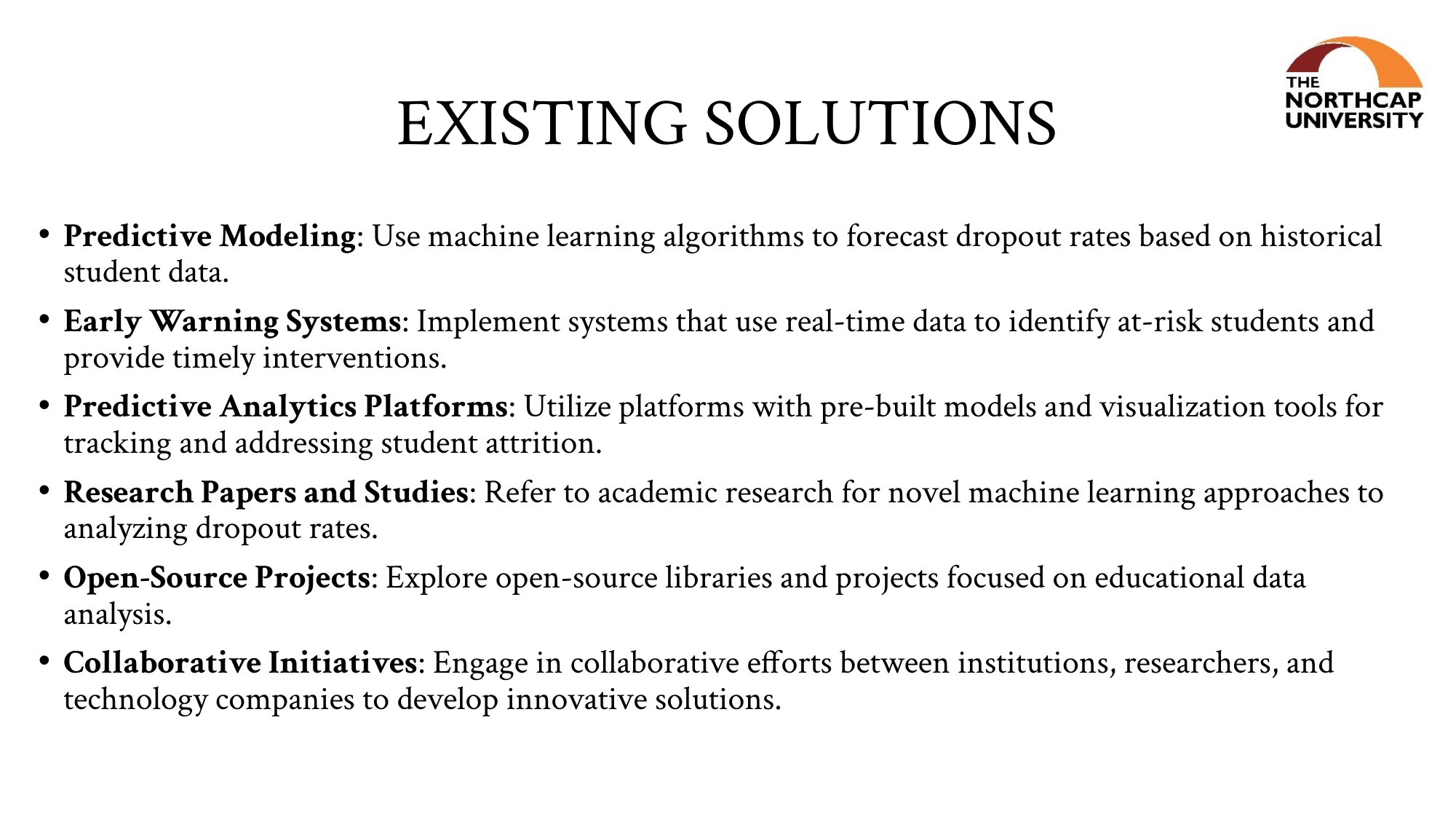

# EXISTING SOLUTIONS
Predictive Modeling: Use machine learning algorithms to forecast dropout rates based on historical student data.
Early Warning Systems: Implement systems that use real-time data to identify at-risk students and provide timely interventions.
Predictive Analytics Platforms: Utilize platforms with pre-built models and visualization tools for tracking and addressing student attrition.
Research Papers and Studies: Refer to academic research for novel machine learning approaches to analyzing dropout rates.
Open-Source Projects: Explore open-source libraries and projects focused on educational data analysis.
Collaborative Initiatives: Engage in collaborative efforts between institutions, researchers, and technology companies to develop innovative solutions.